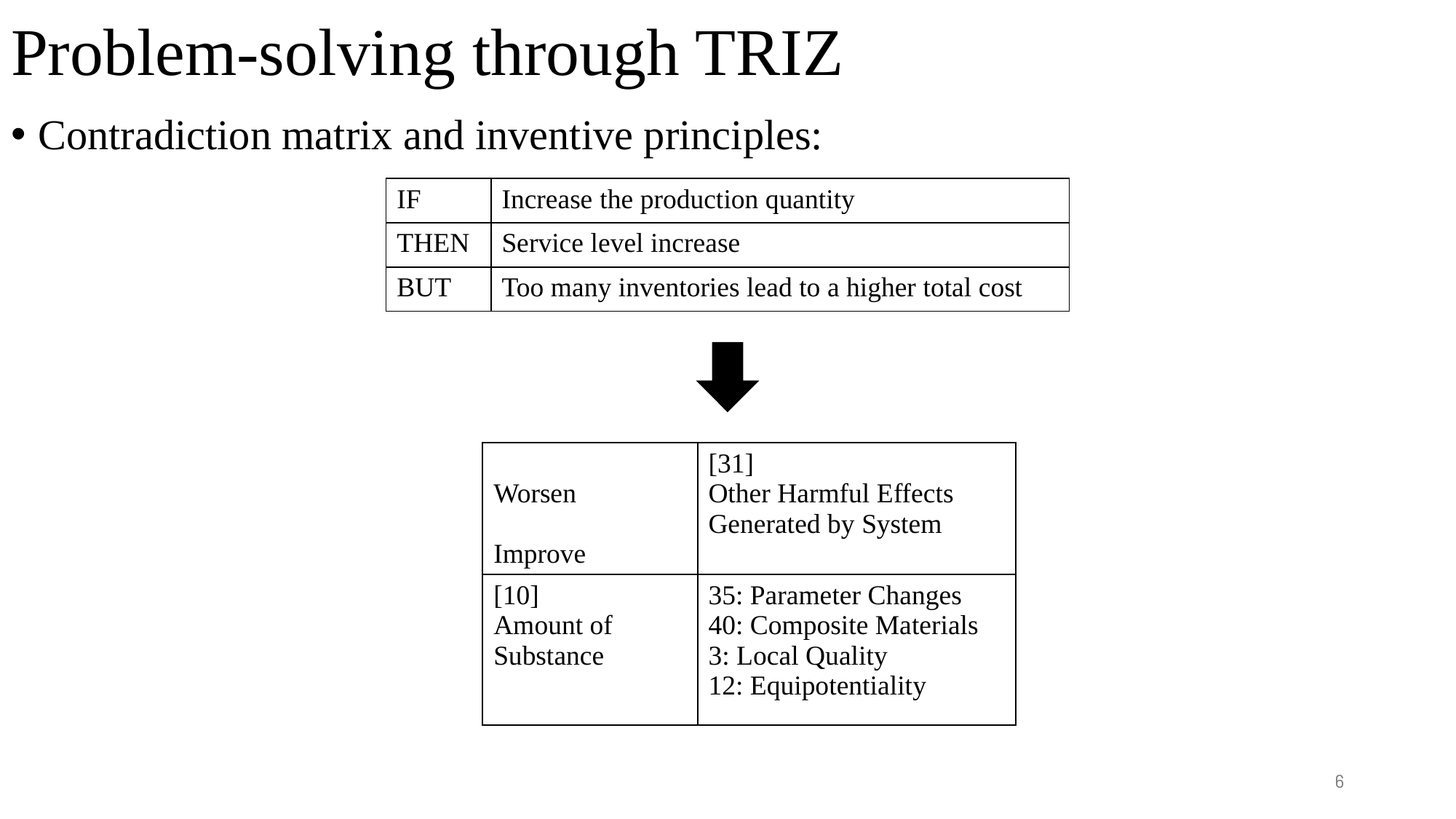

# Problem-solving through TRIZ
Contradiction matrix and inventive principles:
| IF | Increase the production quantity |
| --- | --- |
| THEN | Service level increase |
| BUT | Too many inventories lead to a higher total cost |

| Worsen Improve | [31] Other Harmful Effects Generated by System |
| --- | --- |
| [10] Amount of Substance | 35: Parameter Changes 40: Composite Materials 3: Local Quality 12: Equipotentiality |
6